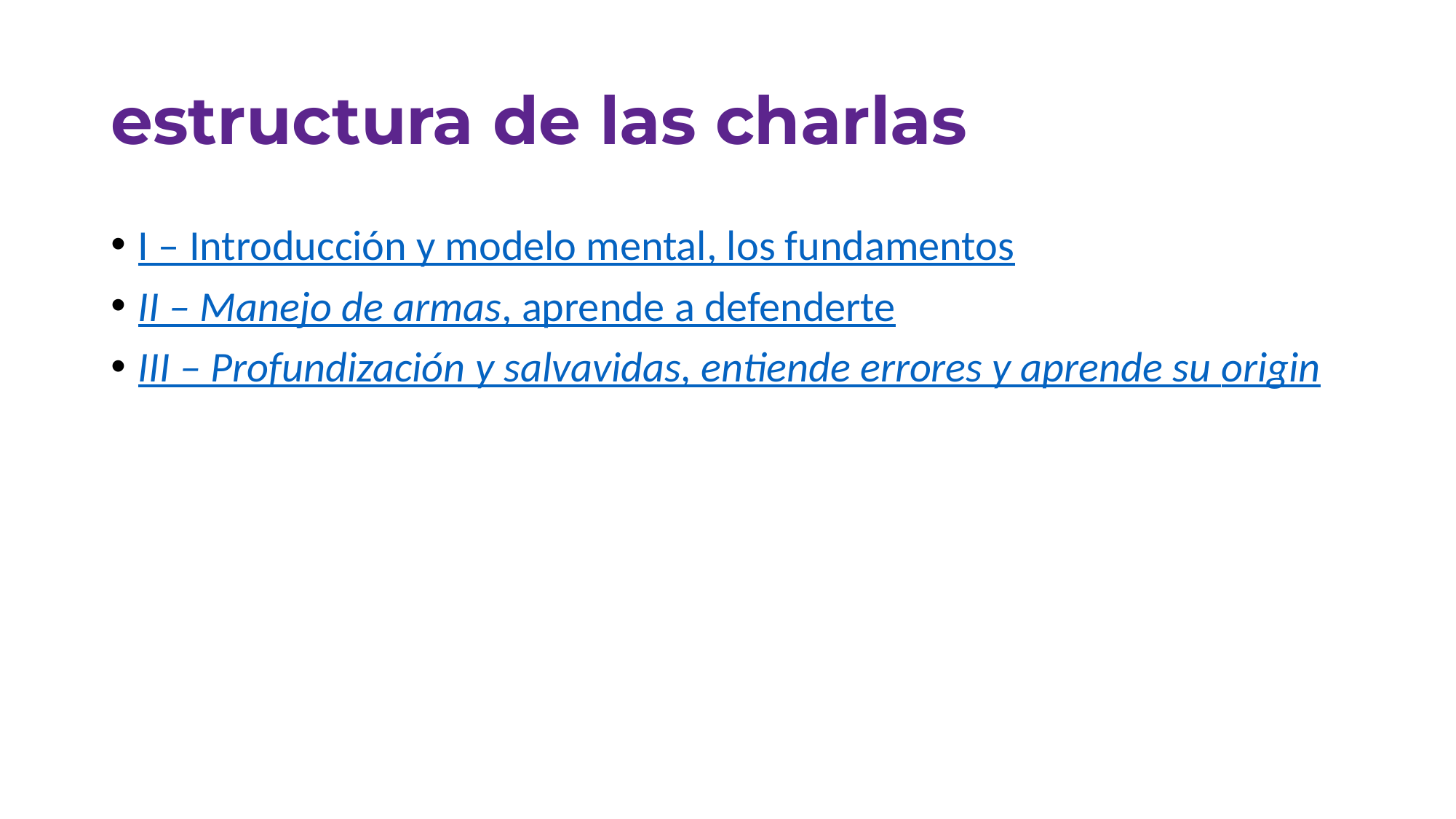

# estructura de las charlas
I – Introducción y modelo mental, los fundamentos
II – Manejo de armas, aprende a defenderte
III – Profundización y salvavidas, entiende errores y aprende su origin